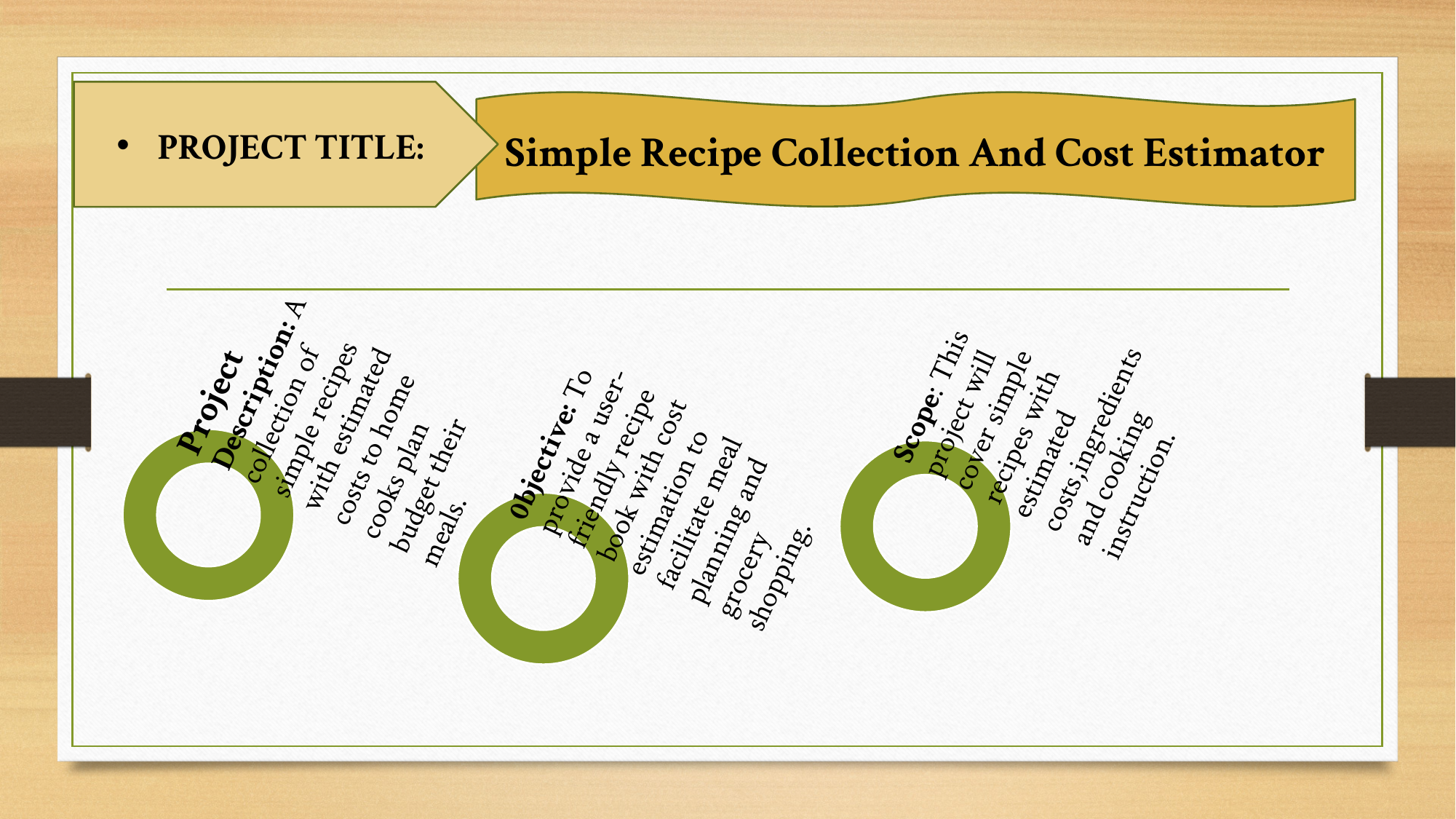

PROJECT TITLE:
Simple Recipe Collection And Cost Estimator
Project Description: A collection of simple recipes with estimated costs to home cooks plan budget their meals.
0bjective: To provide a user-friendly recipe book with cost estimation to facilitate meal planning and grocery shopping.
Scope: This project will cover simple recipes with estimated costs,ingredients and cooking instruction.